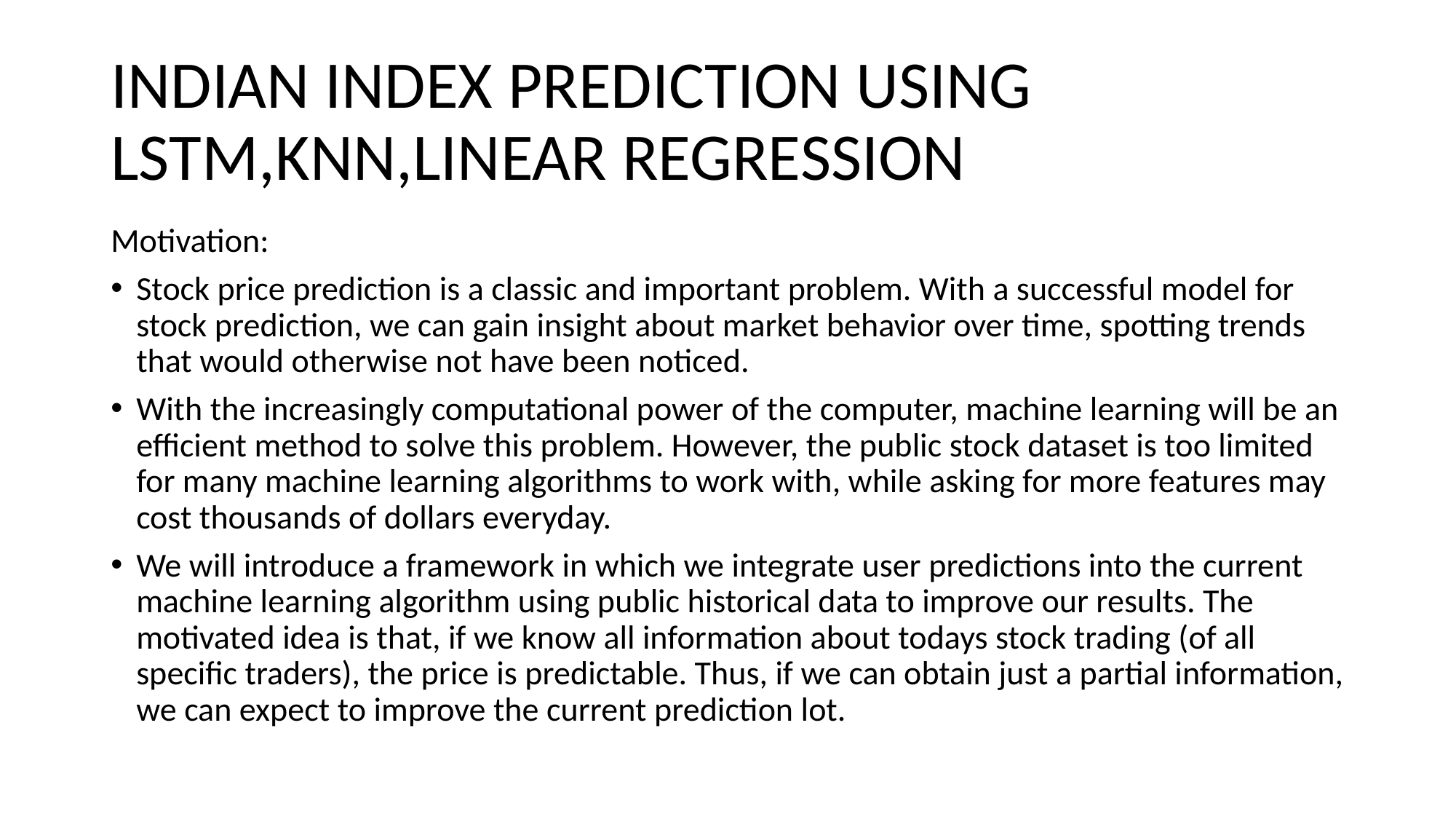

# INDIAN INDEX PREDICTION USING LSTM,KNN,LINEAR REGRESSION
Motivation:
Stock price prediction is a classic and important problem. With a successful model for stock prediction, we can gain insight about market behavior over time, spotting trends that would otherwise not have been noticed.
With the increasingly computational power of the computer, machine learning will be an efficient method to solve this problem. However, the public stock dataset is too limited for many machine learning algorithms to work with, while asking for more features may cost thousands of dollars everyday.
We will introduce a framework in which we integrate user predictions into the current machine learning algorithm using public historical data to improve our results. The motivated idea is that, if we know all information about todays stock trading (of all specific traders), the price is predictable. Thus, if we can obtain just a partial information, we can expect to improve the current prediction lot.